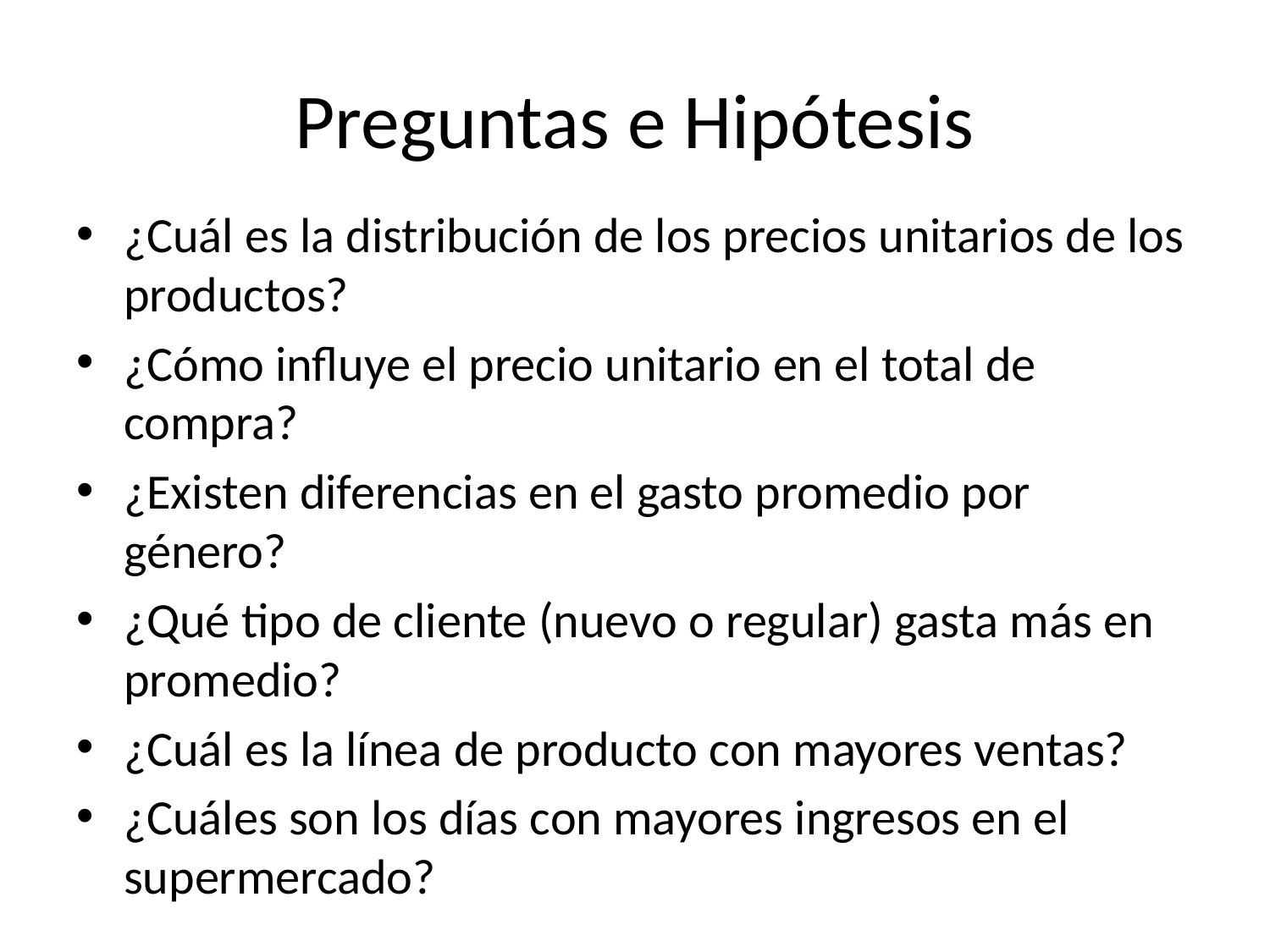

# Preguntas e Hipótesis
¿Cuál es la distribución de los precios unitarios de los productos?
¿Cómo influye el precio unitario en el total de compra?
¿Existen diferencias en el gasto promedio por género?
¿Qué tipo de cliente (nuevo o regular) gasta más en promedio?
¿Cuál es la línea de producto con mayores ventas?
¿Cuáles son los días con mayores ingresos en el supermercado?